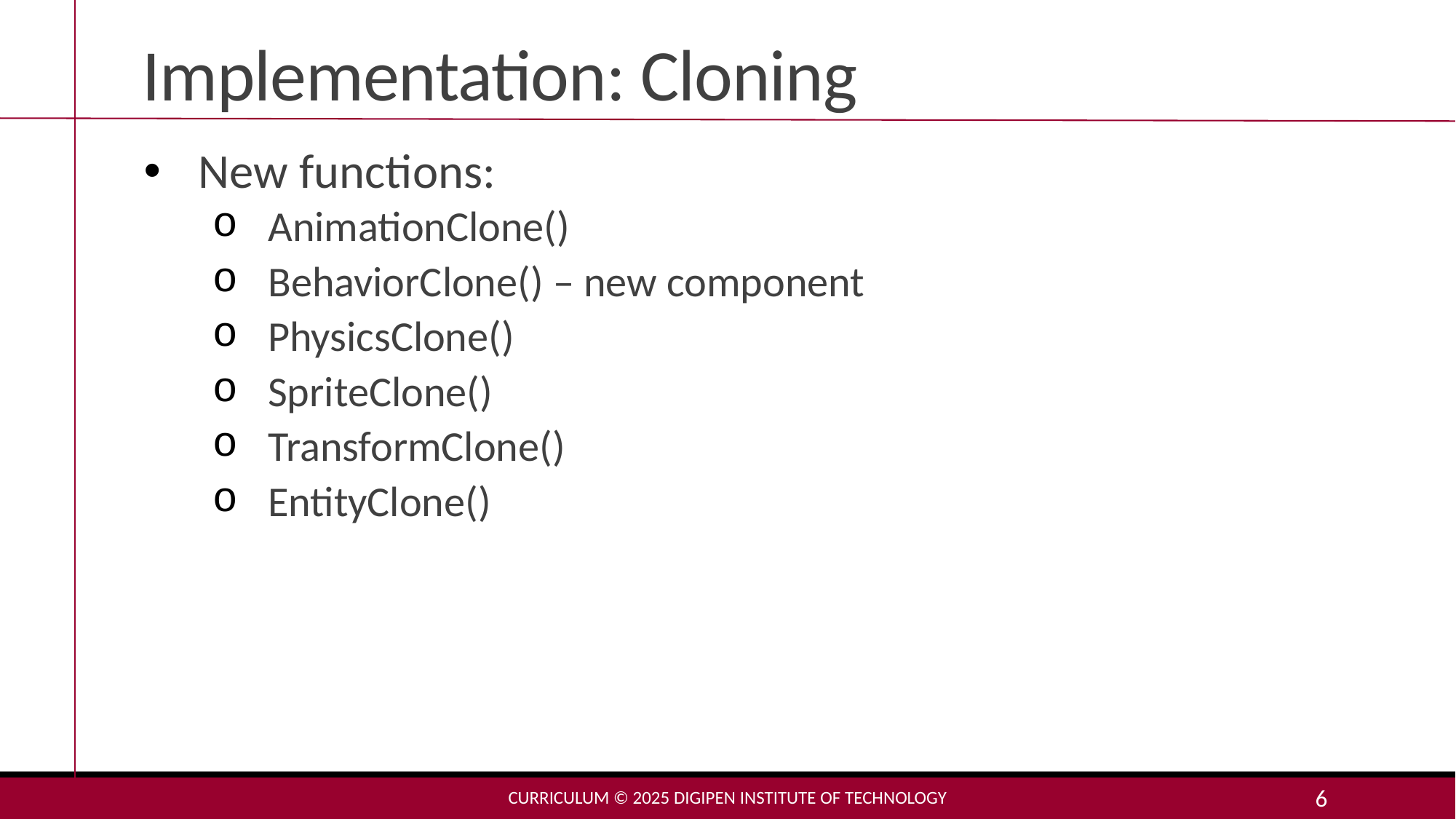

# Implementation: Cloning
New functions:
AnimationClone()
BehaviorClone() – new component
PhysicsClone()
SpriteClone()
TransformClone()
EntityClone()
Curriculum © 2025 DigiPen Institute of Technology
6